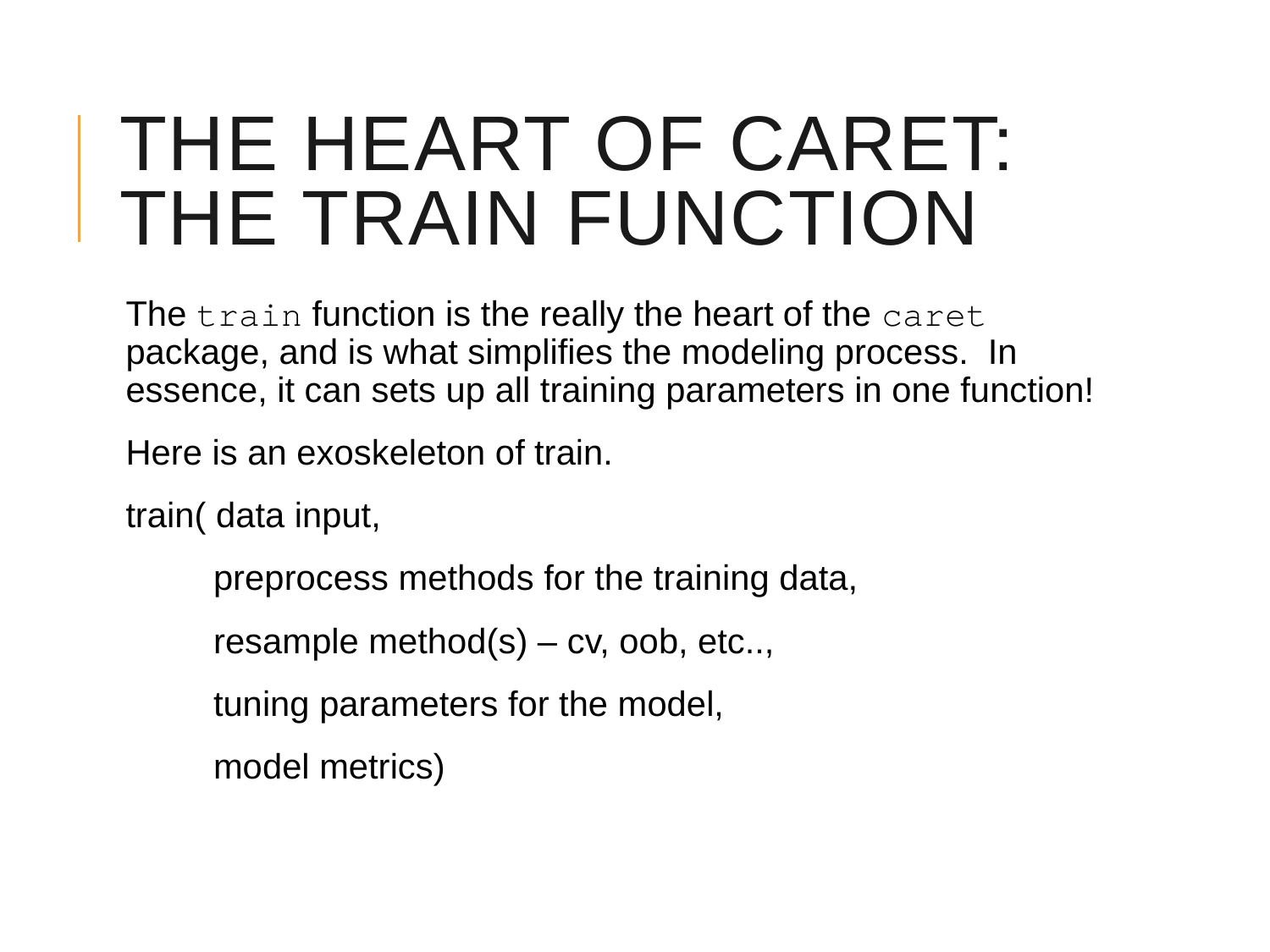

# The Heart of Caret: The Train FUnction
The train function is the really the heart of the caret package, and is what simplifies the modeling process.  In essence, it can sets up all training parameters in one function!
Here is an exoskeleton of train.
train( data input,
         preprocess methods for the training data,
         resample method(s) – cv, oob, etc..,
         tuning parameters for the model,
         model metrics)